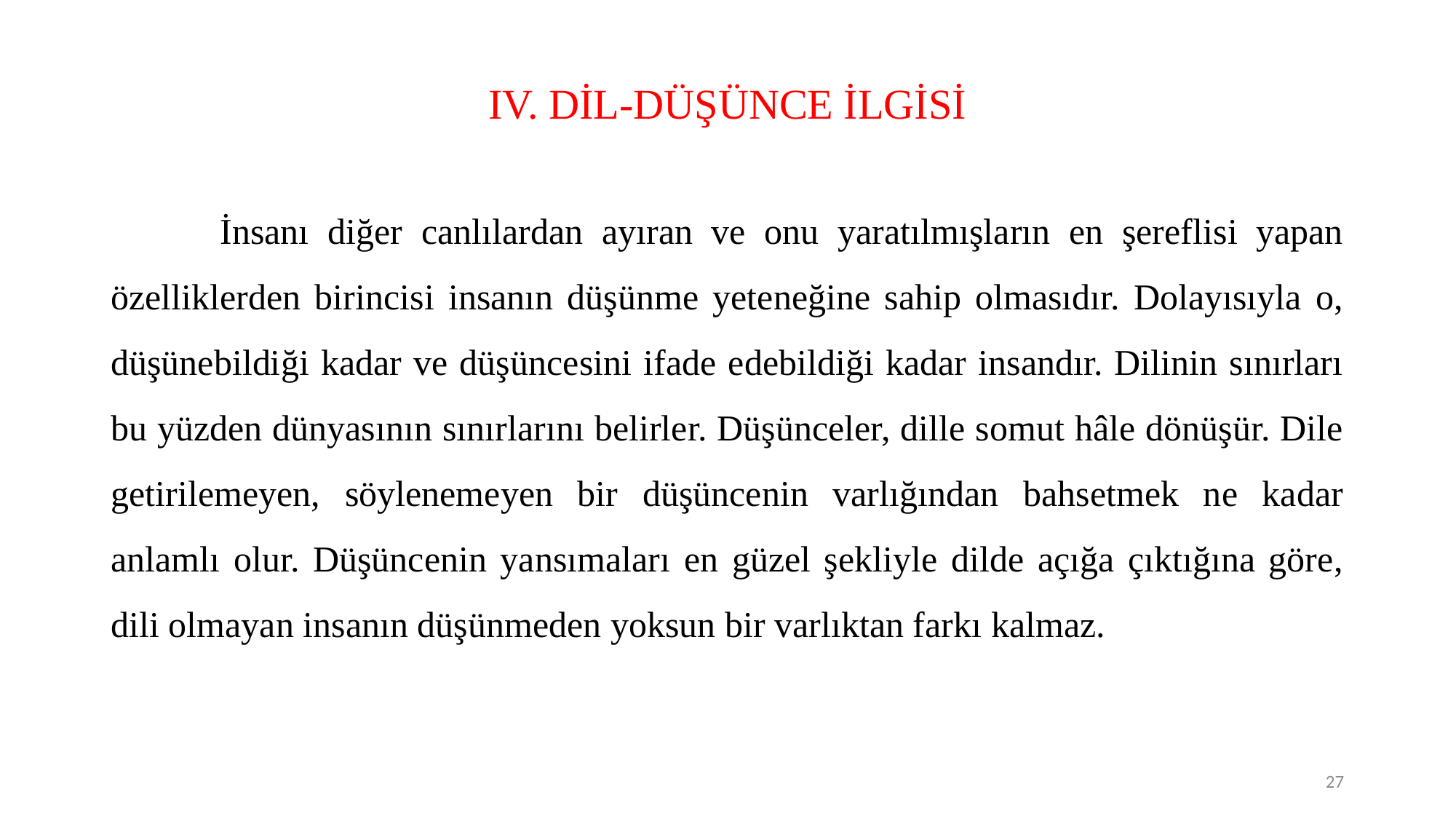

# IV. DİL-DÜŞÜNCE İLGİSİ
	İnsanı diğer canlılardan ayıran ve onu yaratılmışların en şereflisi yapan özelliklerden birincisi insanın düşünme yeteneğine sahip olmasıdır. Dolayısıyla o, düşünebildiği kadar ve düşüncesini ifade edebildiği kadar insandır. Dilinin sınırları bu yüzden dünyasının sınırlarını belirler. Düşünceler, dille somut hâle dönüşür. Dile getirilemeyen, söylenemeyen bir düşüncenin varlığından bahsetmek ne kadar anlamlı olur. Düşüncenin yansımaları en güzel şekliyle dilde açığa çıktığına göre, dili olmayan insanın düşünmeden yoksun bir varlıktan farkı kalmaz.
27